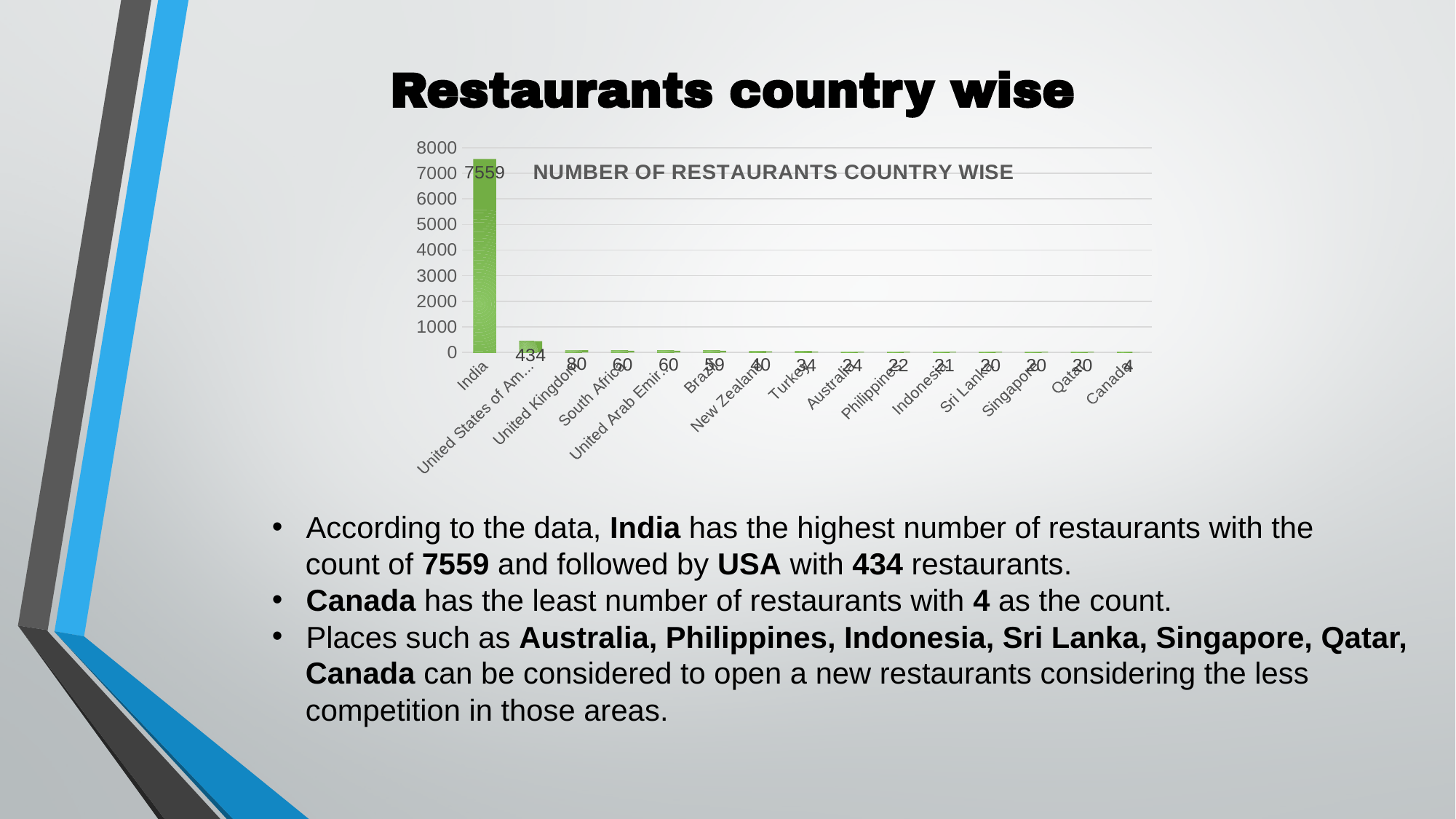

# Restaurants country wise

### Chart: NUMBER OF RESTAURANTS COUNTRY WISE

| Category | Total |
|---|---|
| India | 7559.0 |
| United States of America | 434.0 |
| United Kingdom | 80.0 |
| South Africa | 60.0 |
| United Arab Emirates | 60.0 |
| Brazil | 59.0 |
| New Zealand | 40.0 |
| Turkey | 34.0 |
| Australia | 24.0 |
| Philippines | 22.0 |
| Indonesia | 21.0 |
| Sri Lanka | 20.0 |
| Singapore | 20.0 |
| Qatar | 20.0 |
| Canada | 4.0 |
According to the data, India has the highest number of restaurants with the
    count of 7559 and followed by USA with 434 restaurants.
Canada has the least number of restaurants with 4 as the count.
Places such as Australia, Philippines, Indonesia, Sri Lanka, Singapore, Qatar,
    Canada can be considered to open a new restaurants considering the less
    competition in those areas.